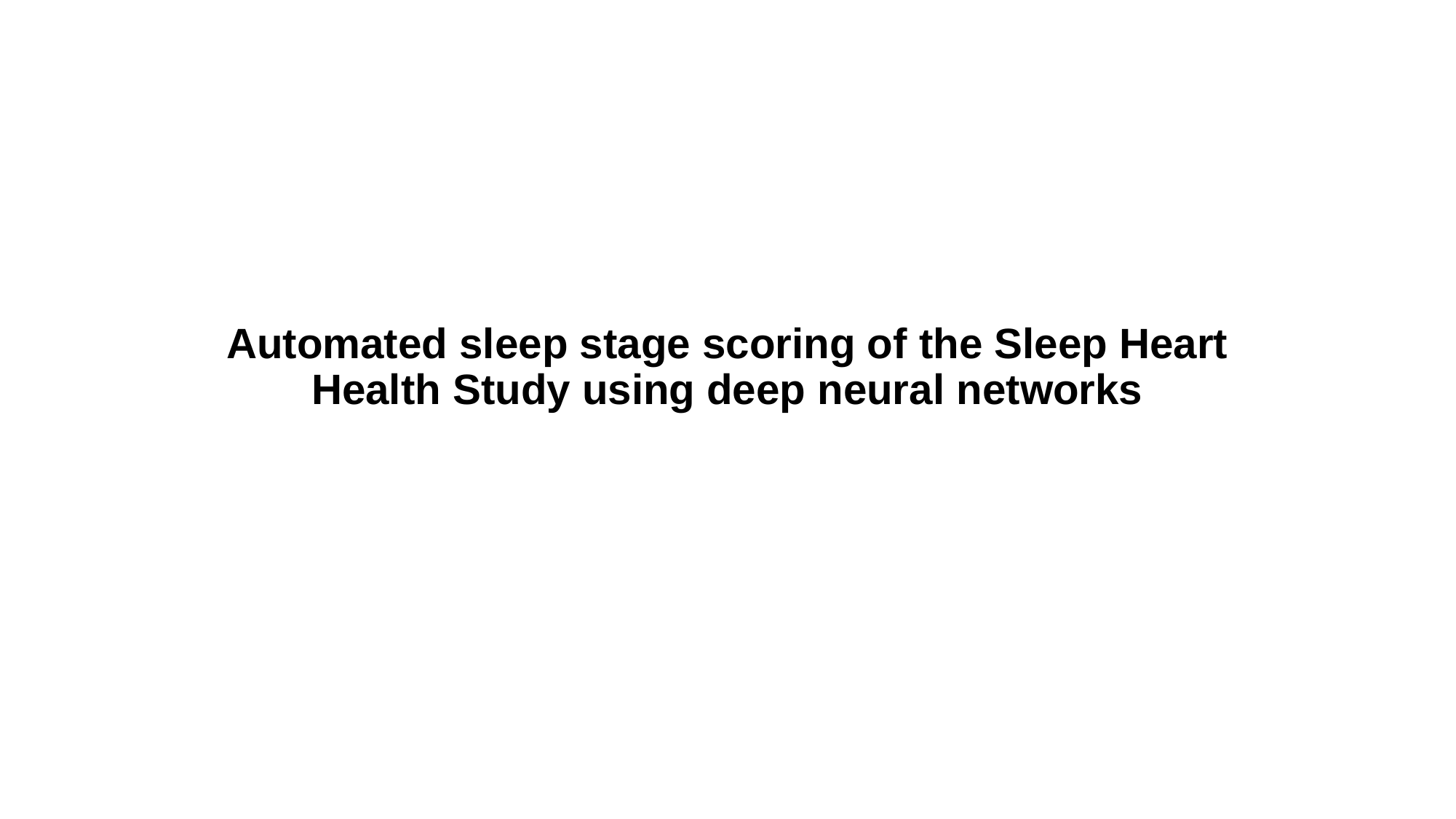

# Automated sleep stage scoring of the Sleep Heart Health Study using deep neural networks